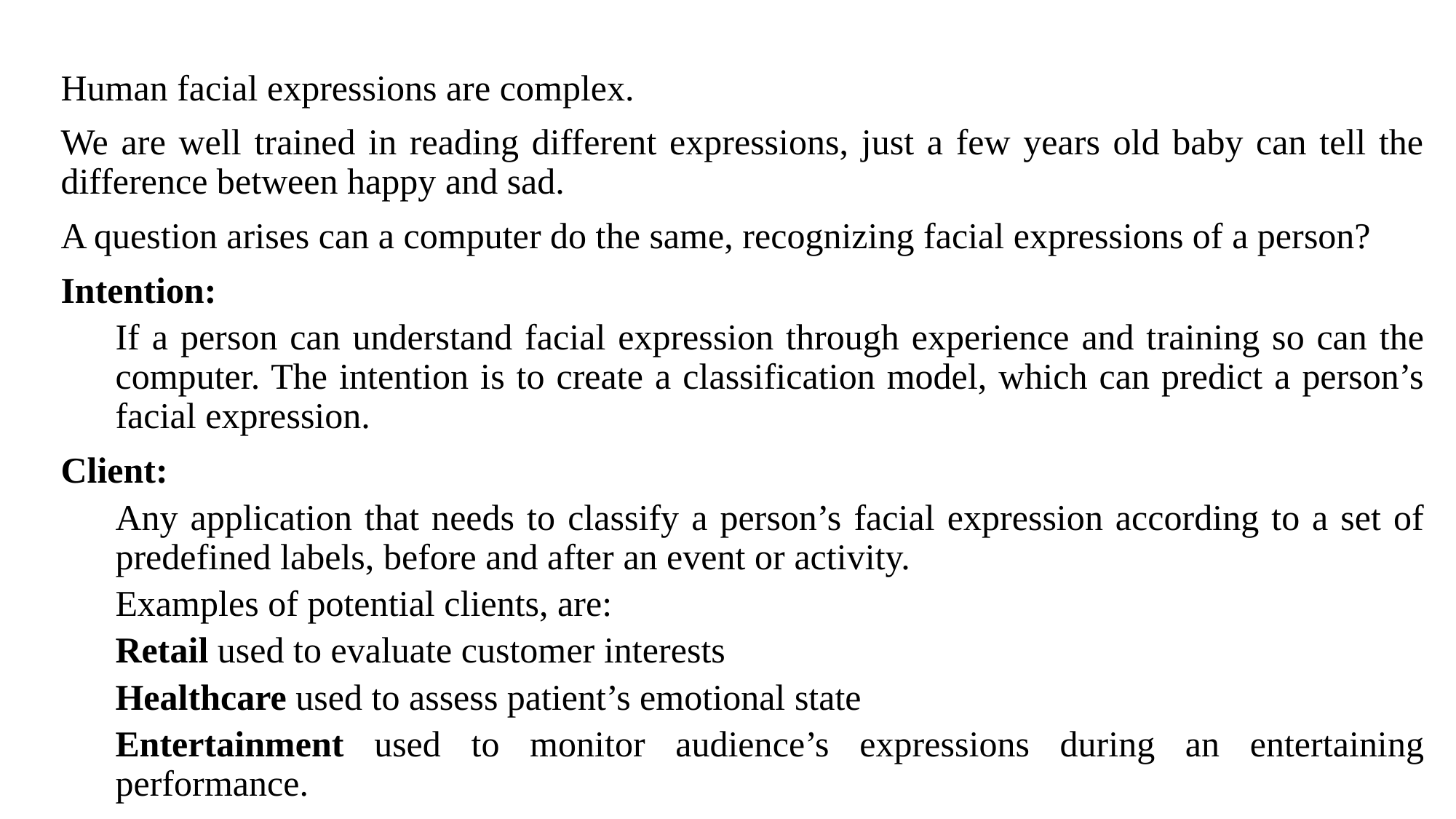

Human facial expressions are complex.
We are well trained in reading different expressions, just a few years old baby can tell the difference between happy and sad.
A question arises can a computer do the same, recognizing facial expressions of a person?
Intention:
If a person can understand facial expression through experience and training so can the computer. The intention is to create a classification model, which can predict a person’s facial expression.
Client:
Any application that needs to classify a person’s facial expression according to a set of predefined labels, before and after an event or activity.
Examples of potential clients, are:
Retail used to evaluate customer interests
Healthcare used to assess patient’s emotional state
Entertainment used to monitor audience’s expressions during an entertaining performance.